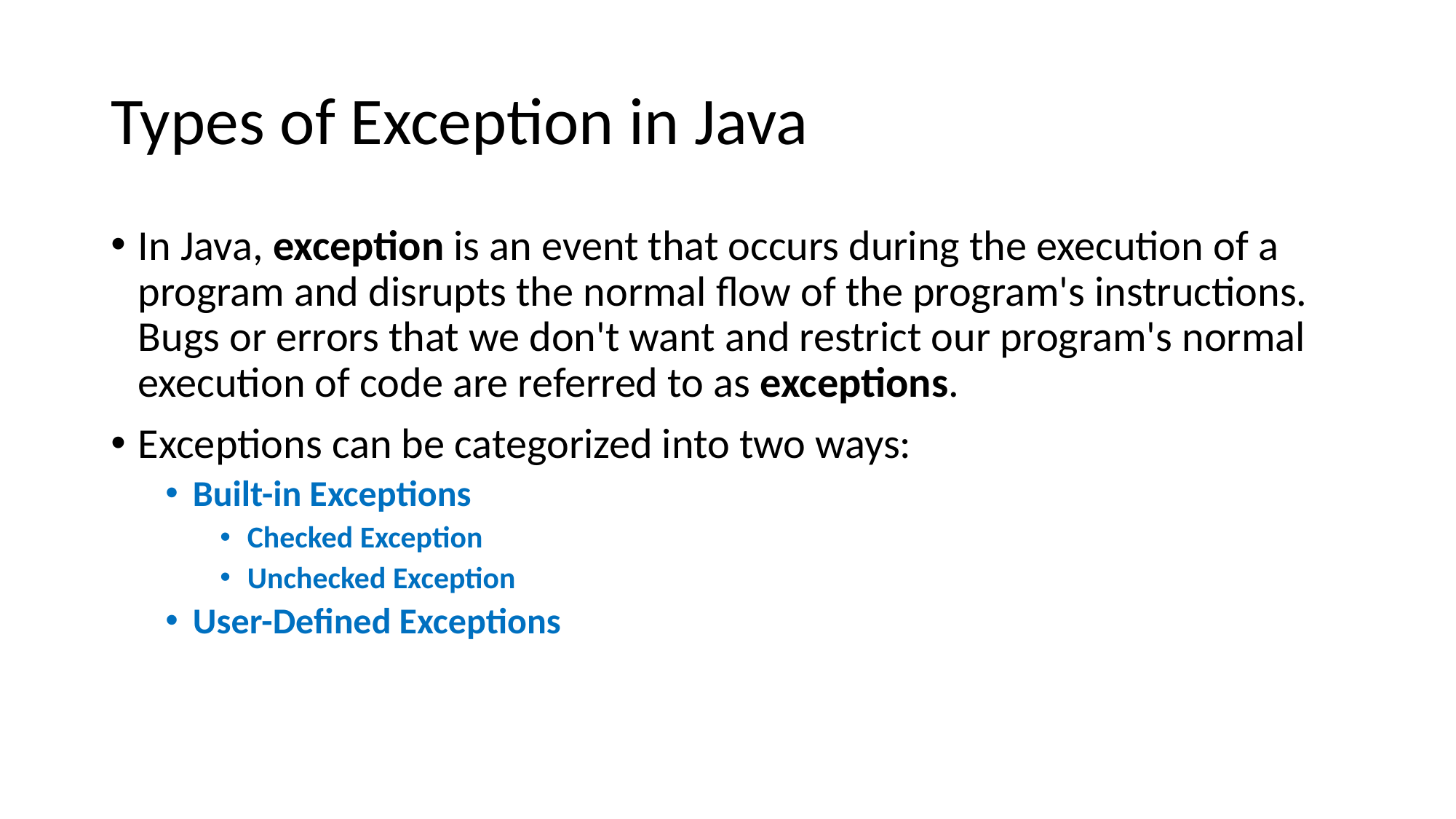

# Types of Exception in Java
In Java, exception is an event that occurs during the execution of a program and disrupts the normal flow of the program's instructions. Bugs or errors that we don't want and restrict our program's normal execution of code are referred to as exceptions.
Exceptions can be categorized into two ways:
Built-in Exceptions
Checked Exception
Unchecked Exception
User-Defined Exceptions